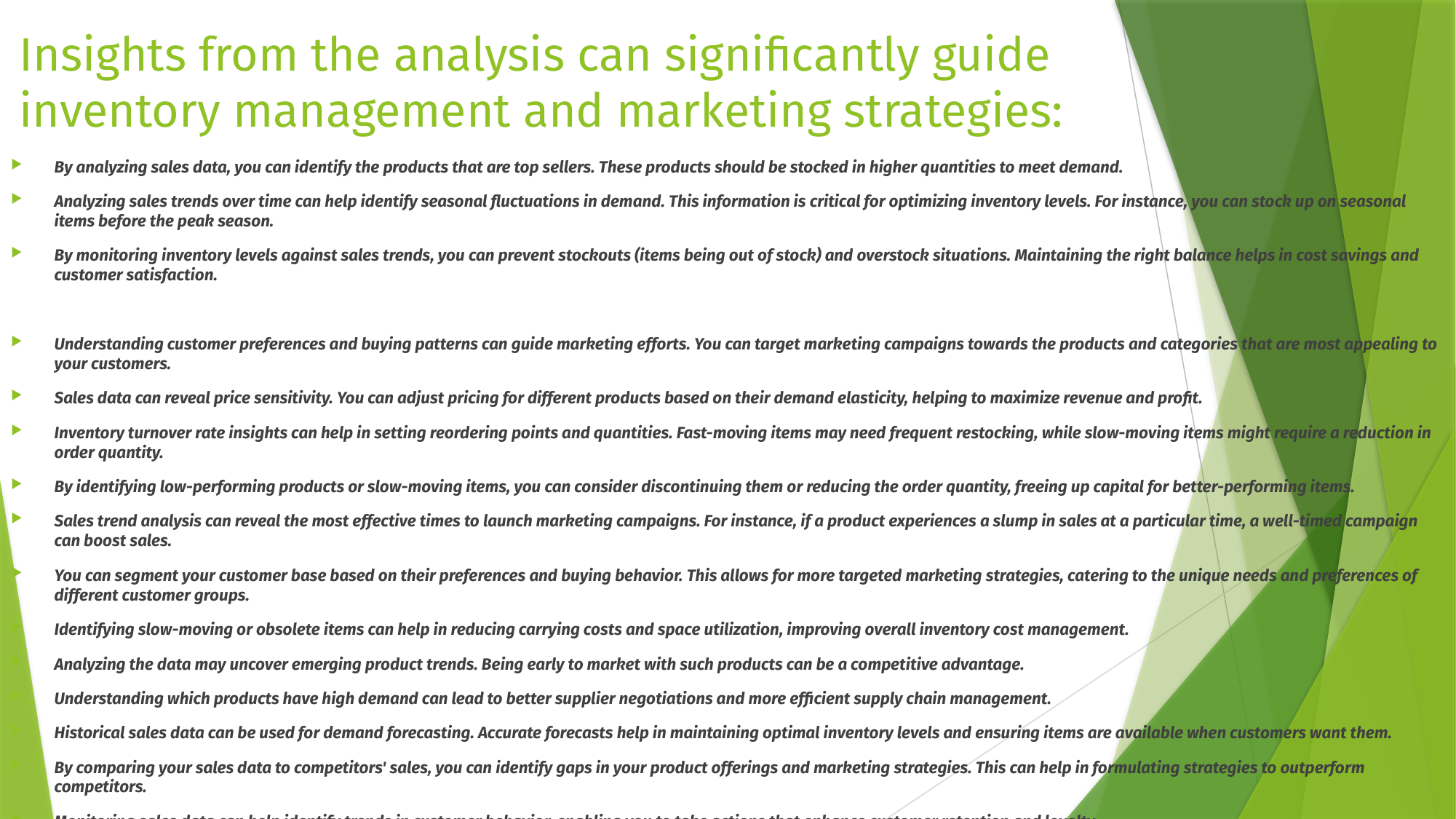

# Insights from the analysis can significantly guide inventory management and marketing strategies:

By analyzing sales data, you can identify the products that are top sellers. These products should be stocked in higher quantities to meet demand.
Analyzing sales trends over time can help identify seasonal fluctuations in demand. This information is critical for optimizing inventory levels. For instance, you can stock up on seasonal items before the peak season.
By monitoring inventory levels against sales trends, you can prevent stockouts (items being out of stock) and overstock situations. Maintaining the right balance helps in cost savings and customer satisfaction.

Understanding customer preferences and buying patterns can guide marketing efforts. You can target marketing campaigns towards the products and categories that are most appealing to your customers.
Sales data can reveal price sensitivity. You can adjust pricing for different products based on their demand elasticity, helping to maximize revenue and profit.
Inventory turnover rate insights can help in setting reordering points and quantities. Fast-moving items may need frequent restocking, while slow-moving items might require a reduction in order quantity.
By identifying low-performing products or slow-moving items, you can consider discontinuing them or reducing the order quantity, freeing up capital for better-performing items.
Sales trend analysis can reveal the most effective times to launch marketing campaigns. For instance, if a product experiences a slump in sales at a particular time, a well-timed campaign can boost sales.
You can segment your customer base based on their preferences and buying behavior. This allows for more targeted marketing strategies, catering to the unique needs and preferences of different customer groups.
Identifying slow-moving or obsolete items can help in reducing carrying costs and space utilization, improving overall inventory cost management.
Analyzing the data may uncover emerging product trends. Being early to market with such products can be a competitive advantage.
Understanding which products have high demand can lead to better supplier negotiations and more efficient supply chain management.
Historical sales data can be used for demand forecasting. Accurate forecasts help in maintaining optimal inventory levels and ensuring items are available when customers want them.
By comparing your sales data to competitors' sales, you can identify gaps in your product offerings and marketing strategies. This can help in formulating strategies to outperform competitors.
Monitoring sales data can help identify trends in customer behavior, enabling you to take actions that enhance customer retention and loyalty.